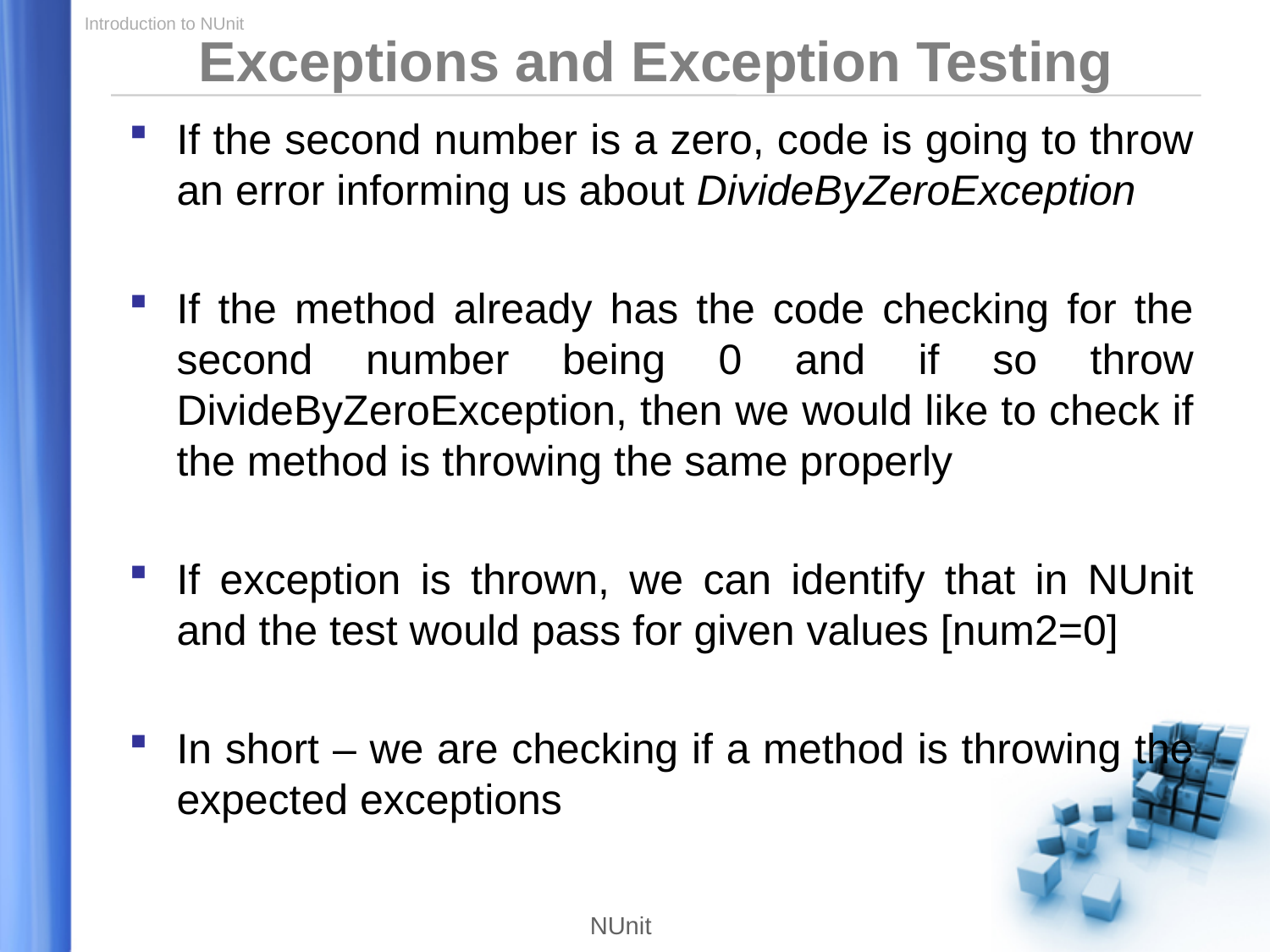

Exceptions and Exception Testing
If the second number is a zero, code is going to throw an error informing us about DivideByZeroException

If the method already has the code checking for the second number being 0 and if so throw DivideByZeroException, then we would like to check if the method is throwing the same properly

If exception is thrown, we can identify that in NUnit and the test would pass for given values [num2=0]

In short – we are checking if a method is throwing the expected exceptions